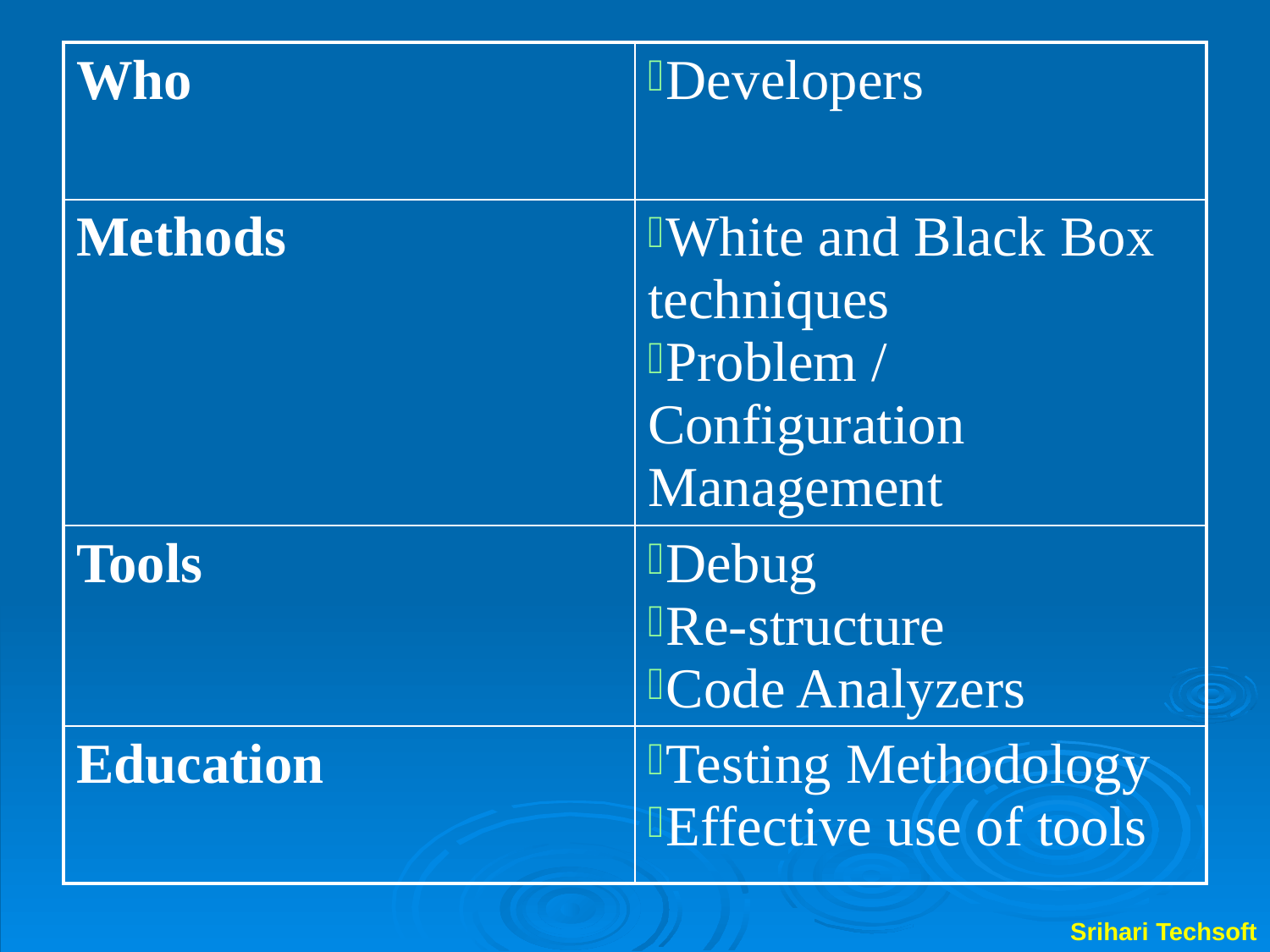

| Who | Developers |
| --- | --- |
| Methods | White and Black Box techniques Problem / Configuration Management |
| Tools | Debug Re-structure Code Analyzers |
| Education | Testing Methodology Effective use of tools |
Srihari Techsoft